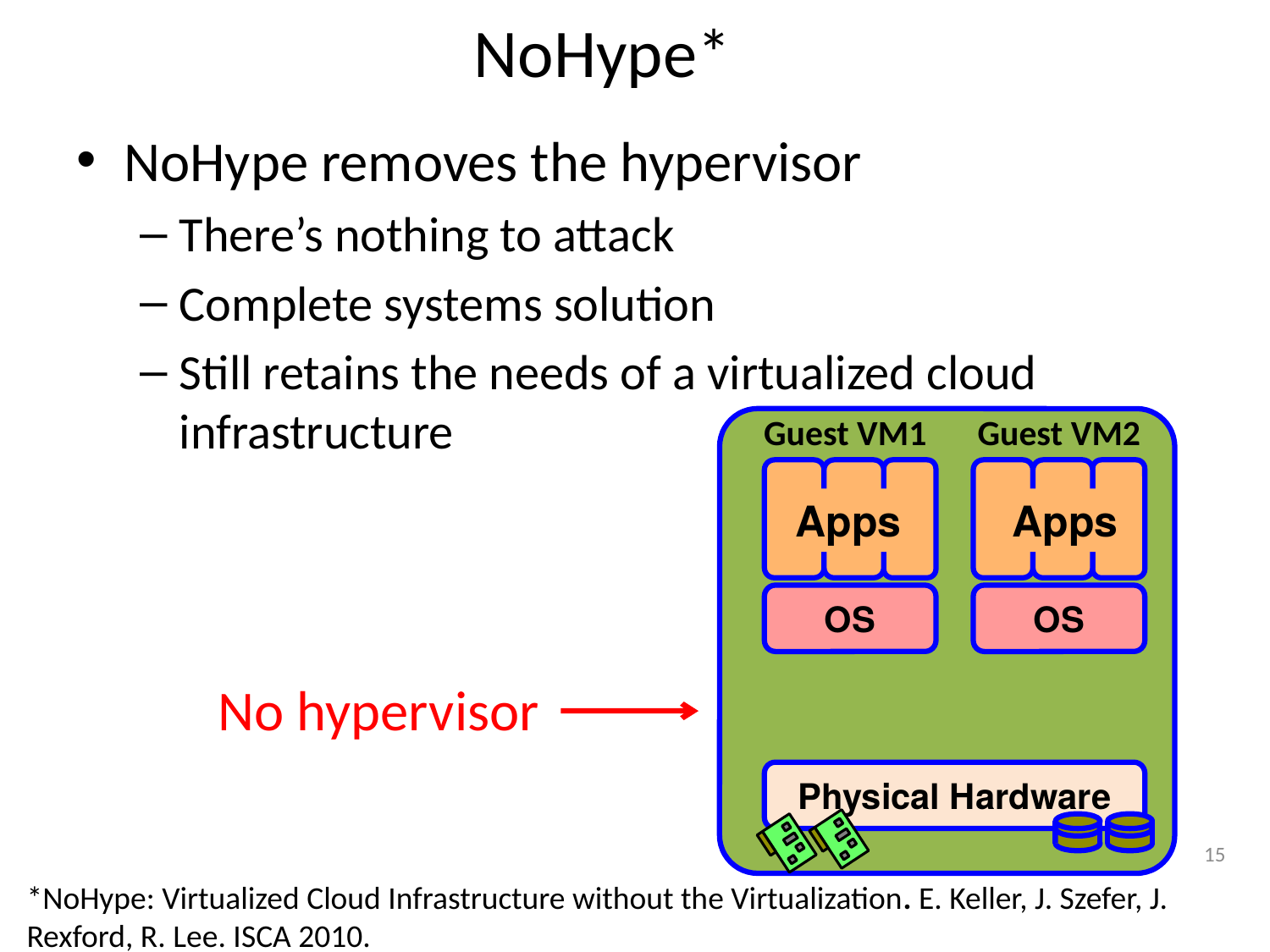

# NoHype*
NoHype removes the hypervisor
There’s nothing to attack
Complete systems solution
Still retains the needs of a virtualized cloud infrastructure

Guest VM1
Guest VM2

Apps
Apps
OS
OS
No hypervisor
Physical Hardware

15

*NoHype: Virtualized Cloud Infrastructure without the Virtualization. E. Keller, J. Szefer, J. Rexford, R. Lee. ISCA 2010.